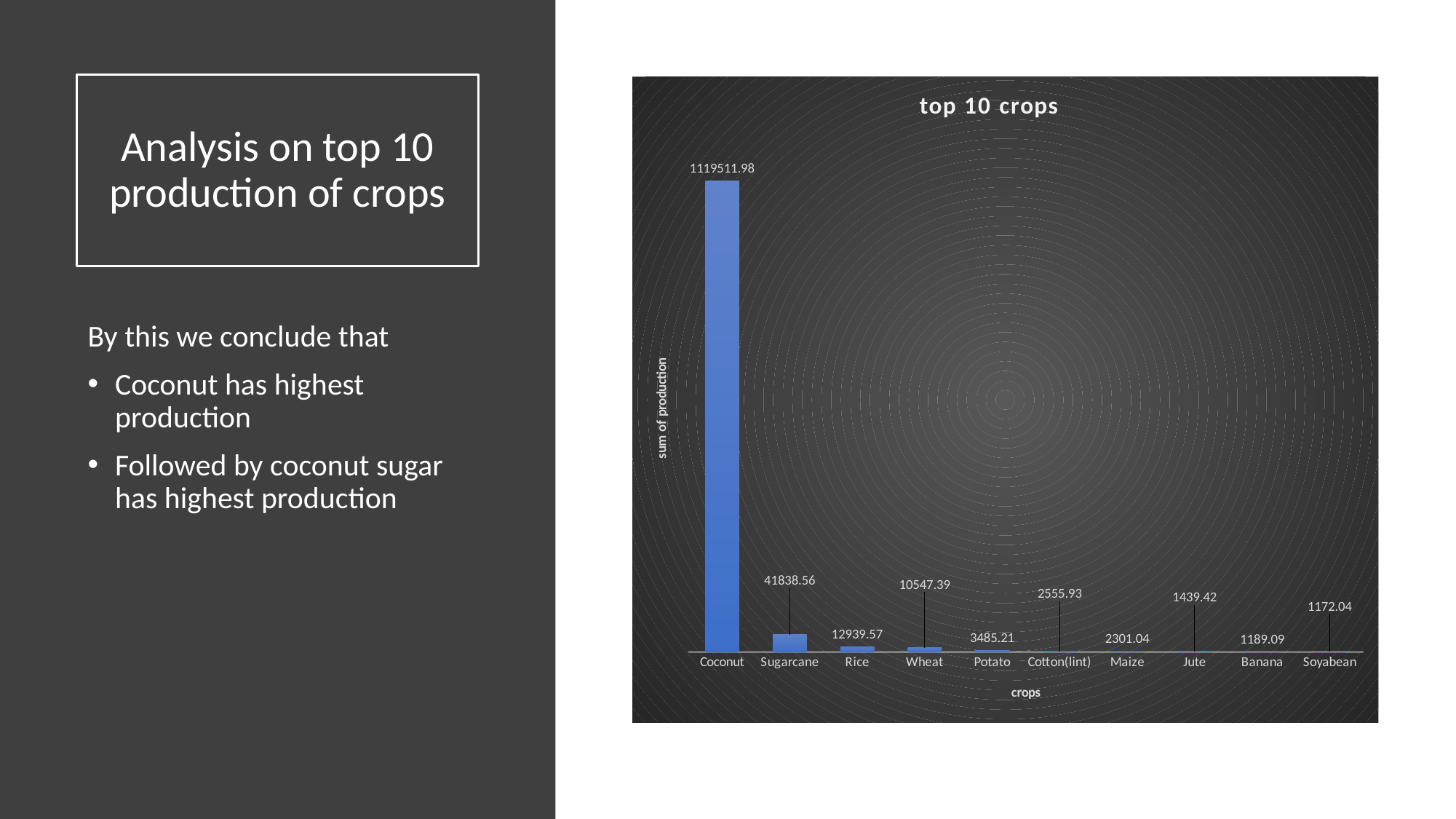

# Analysis on top 10 production of crops

### Chart: top 10 crops

| Category | Total |
|---|---|
| Coconut | 1119511.9844238984 |
| Sugarcane | 41838.56460119992 |
| Rice | 12939.572089700087 |
| Wheat | 10547.386045999981 |
| Potato | 3485.2055236000006 |
| Cotton(lint) | 2555.925545 |
| Maize | 2301.040784700001 |
| Jute | 1439.4207299999998 |
| Banana | 1189.0940463999991 |
| Soyabean | 1172.0406539999965 |
By this we conclude that
Coconut has highest production
Followed by coconut sugar has highest production